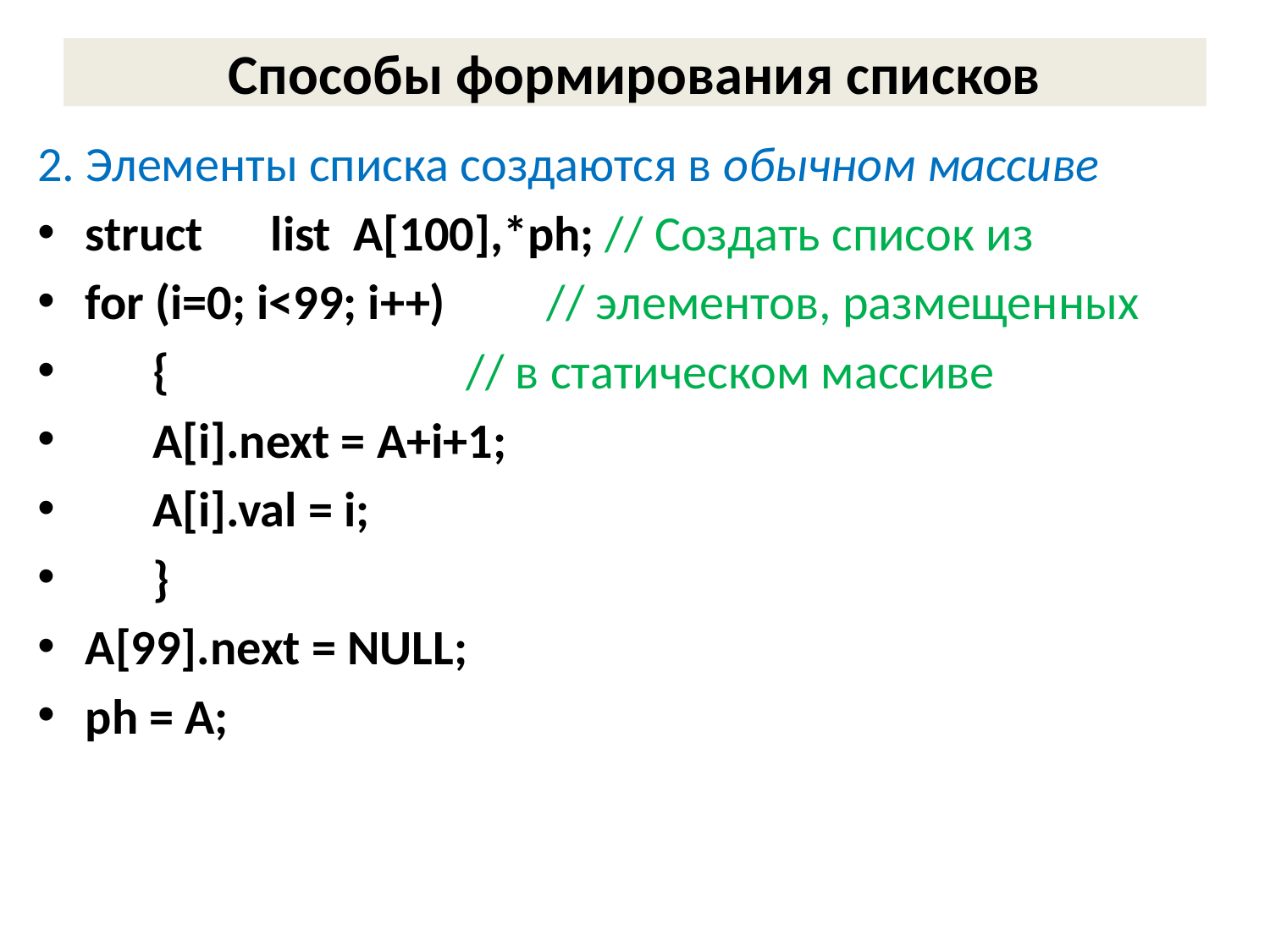

# Способы формирования списков
2. Элементы списка создаются в обычном массиве
struct      list  A[100],*ph; // Создать список из
for (i=0; i<99; i++)         // элементов, размещенных
      {                       	// в статическом массиве
      A[i].next = A+i+1;
      A[i].val = i;
      }
A[99].next = NULL;
ph = A;